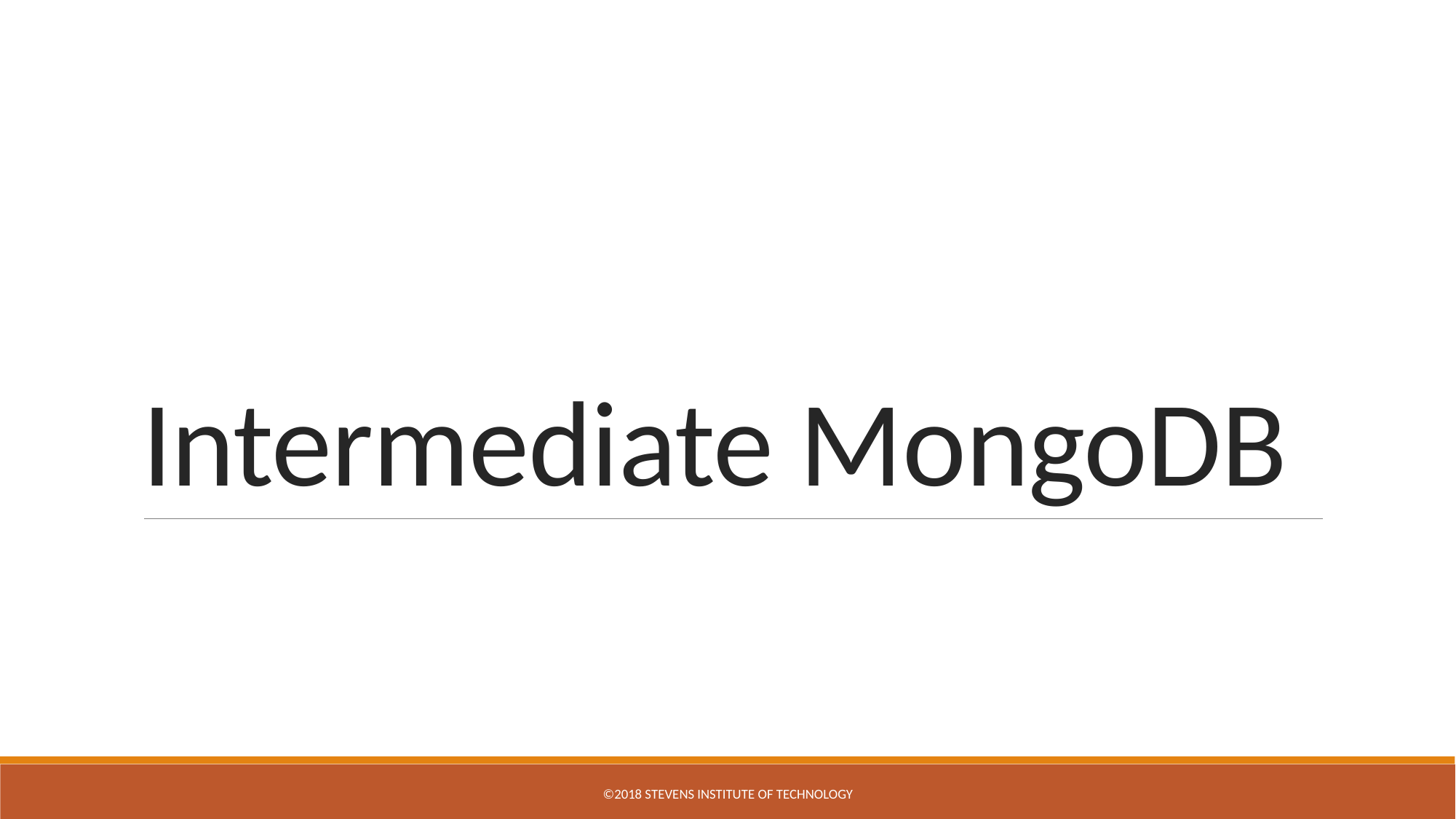

# Intermediate MongoDB

©2018 Stevens Institute of Technology